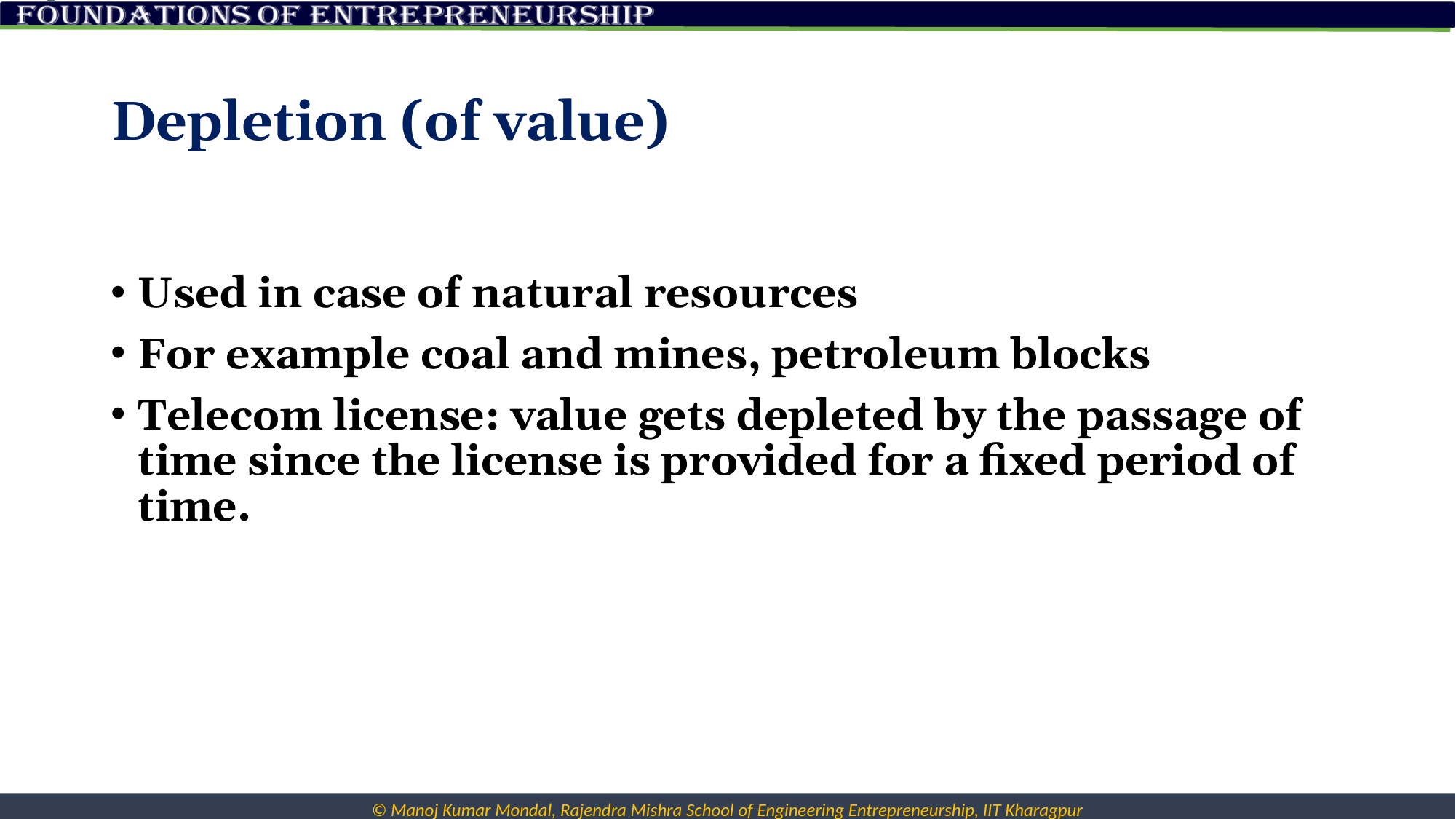

# Depletion (of value)
Used in case of natural resources
For example coal and mines, petroleum blocks
Telecom license: value gets depleted by the passage of time since the license is provided for a fixed period of time.